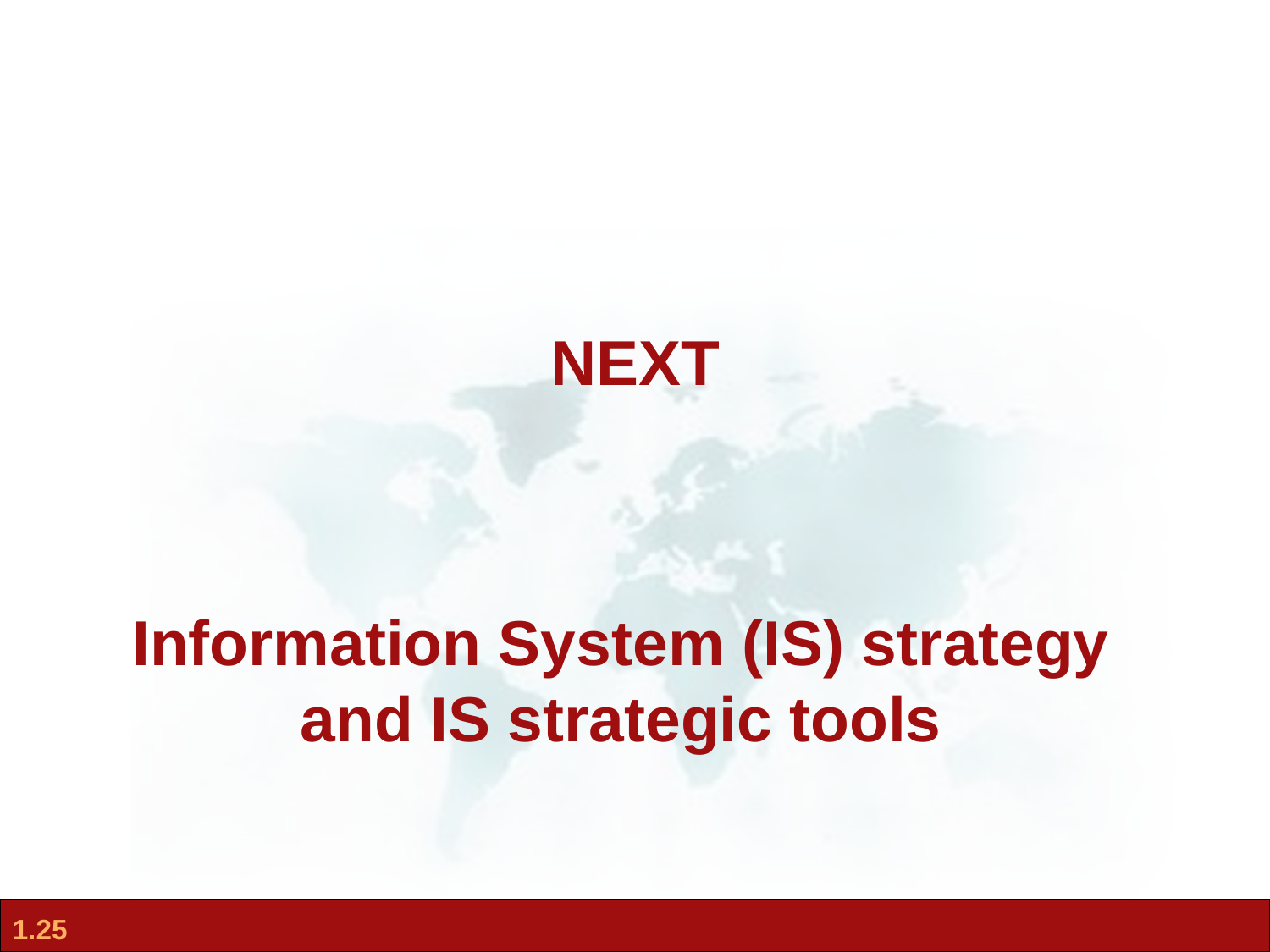

NEXT
Information System (IS) strategy and IS strategic tools